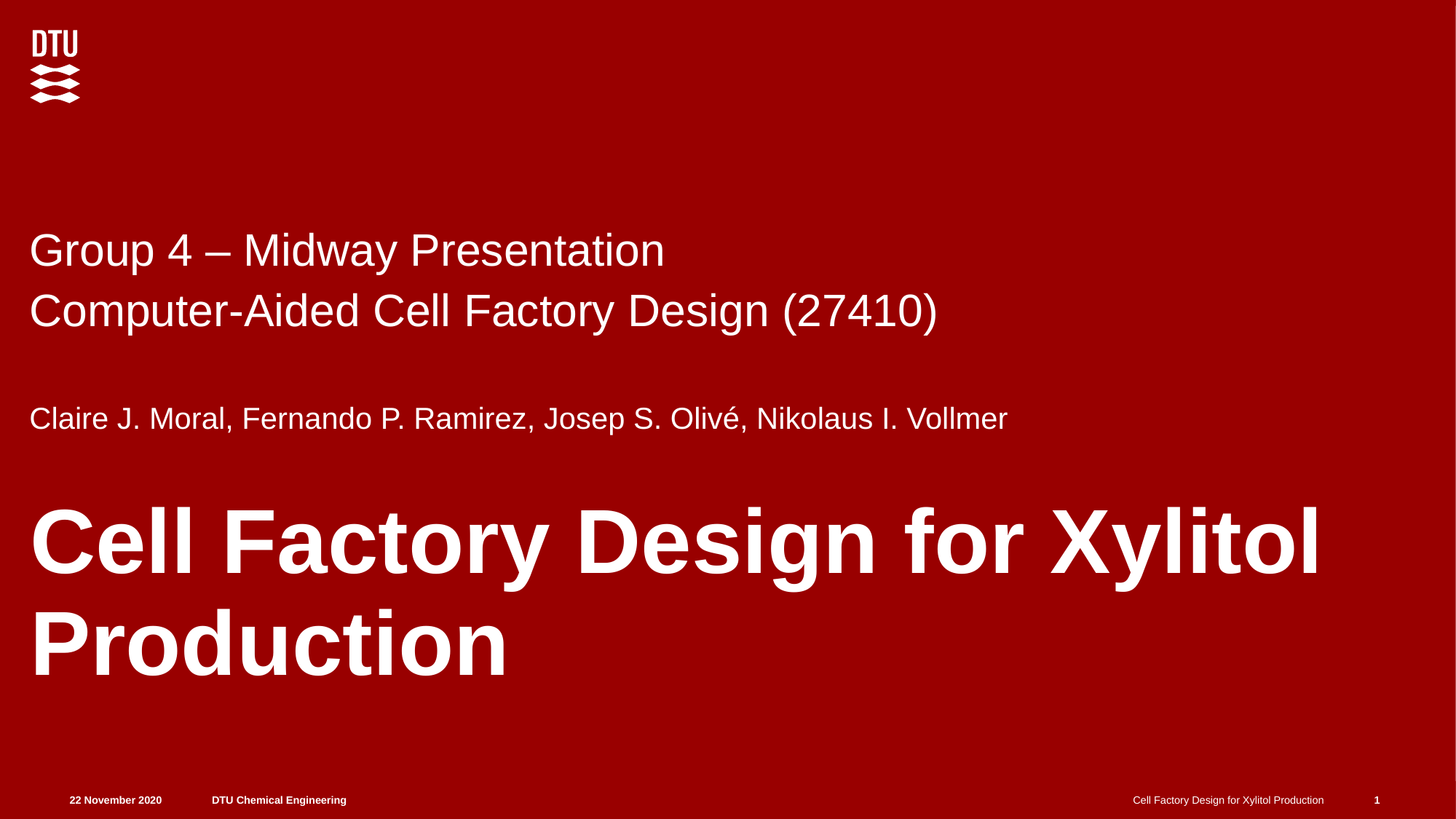

Group 4 – Midway Presentation
Computer-Aided Cell Factory Design (27410)

Claire J. Moral, Fernando P. Ramirez, Josep S. Olivé, Nikolaus I. Vollmer
# Cell Factory Design for Xylitol Production
1